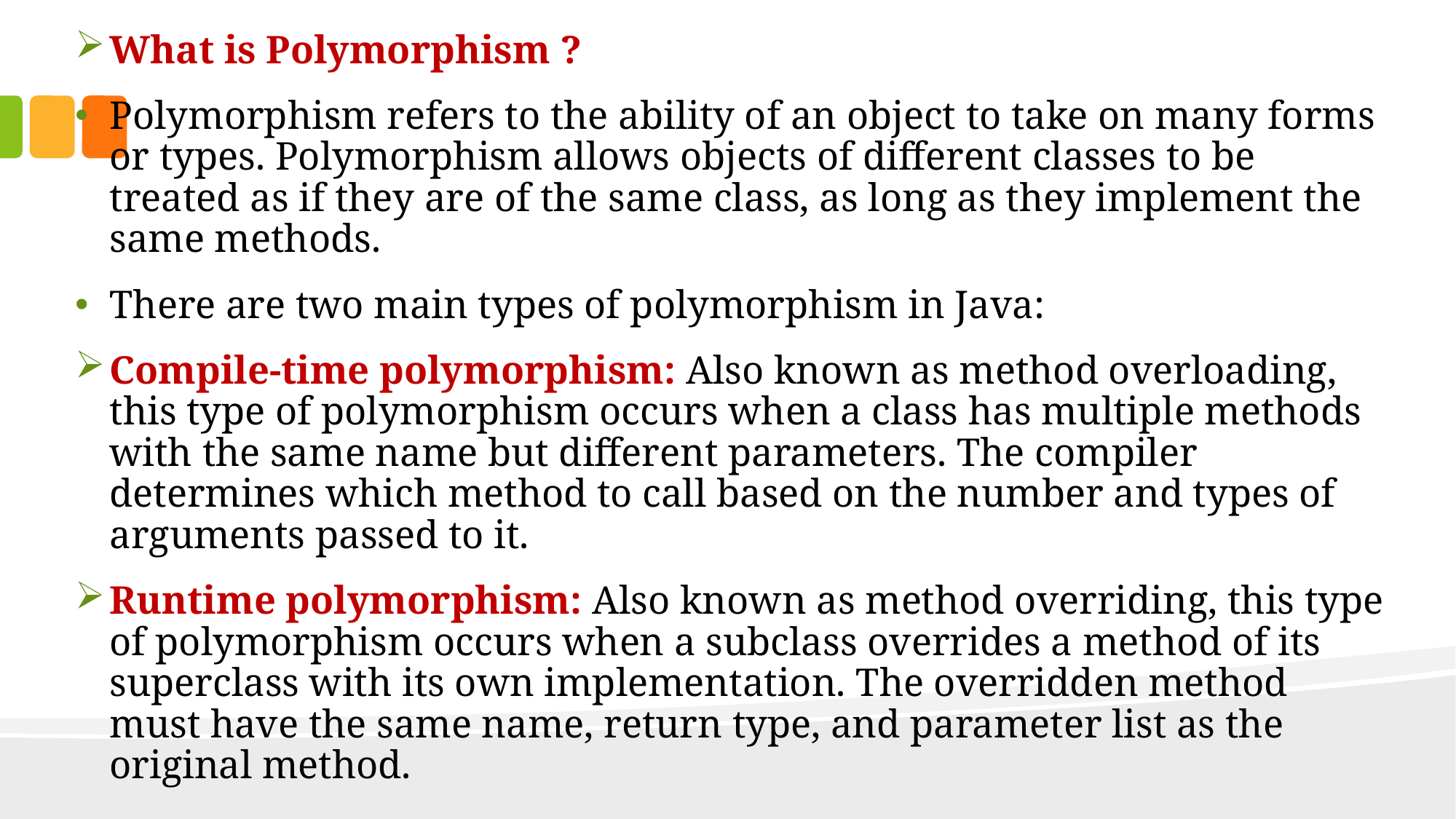

What is Polymorphism ?
Polymorphism refers to the ability of an object to take on many forms or types. Polymorphism allows objects of different classes to be treated as if they are of the same class, as long as they implement the same methods.
There are two main types of polymorphism in Java:
Compile-time polymorphism: Also known as method overloading, this type of polymorphism occurs when a class has multiple methods with the same name but different parameters. The compiler determines which method to call based on the number and types of arguments passed to it.
Runtime polymorphism: Also known as method overriding, this type of polymorphism occurs when a subclass overrides a method of its superclass with its own implementation. The overridden method must have the same name, return type, and parameter list as the original method.